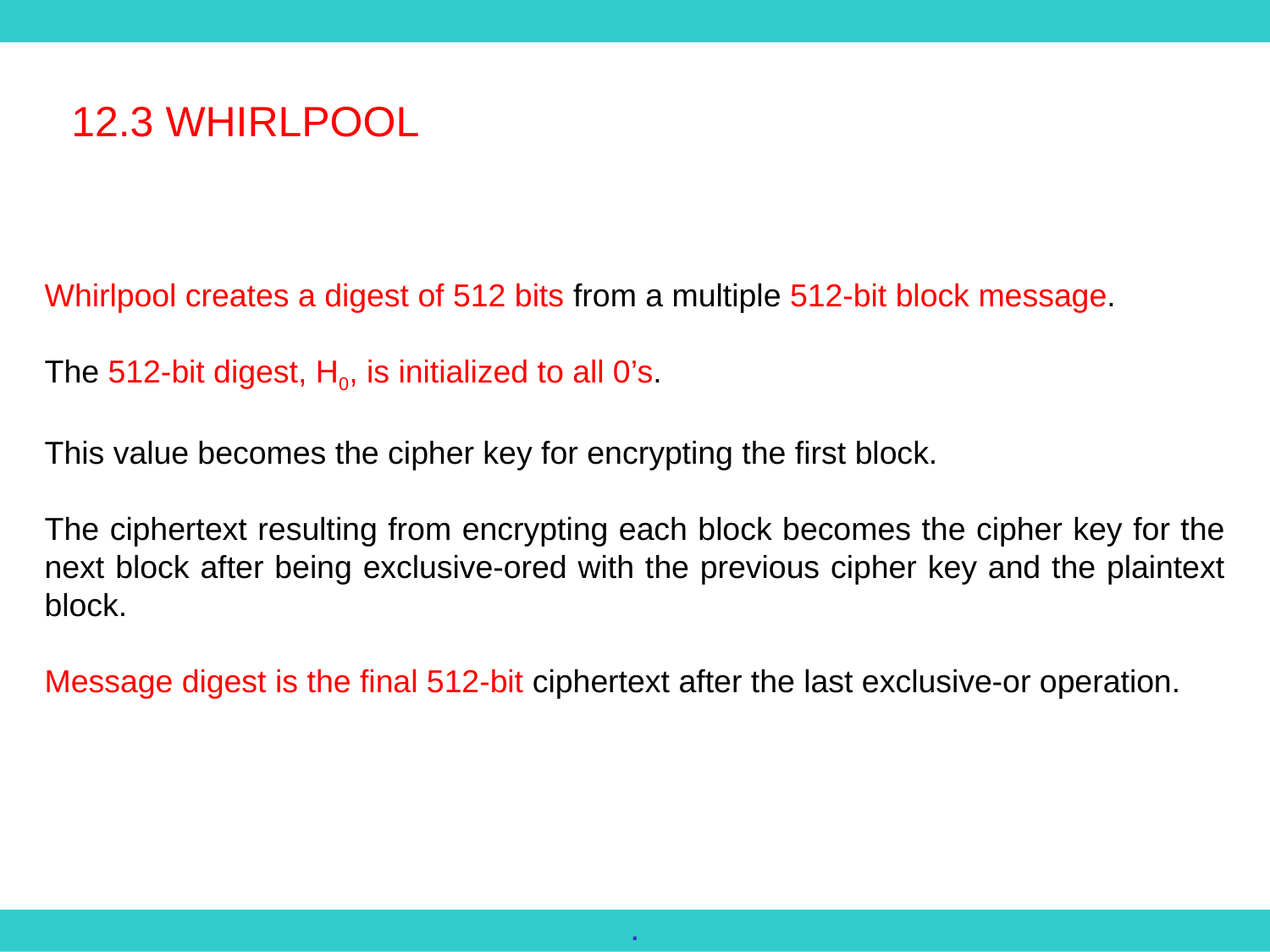

12.3 WHIRLPOOL

Whirlpool creates a digest of 512 bits from a multiple 512-bit block message.

The 512-bit digest, H0, is initialized to all 0’s.

This value becomes the cipher key for encrypting the first block.

The ciphertext resulting from encrypting each block becomes the cipher key for the next block after being exclusive-ored with the previous cipher key and the plaintext block.

Message digest is the final 512-bit ciphertext after the last exclusive-or operation.
.